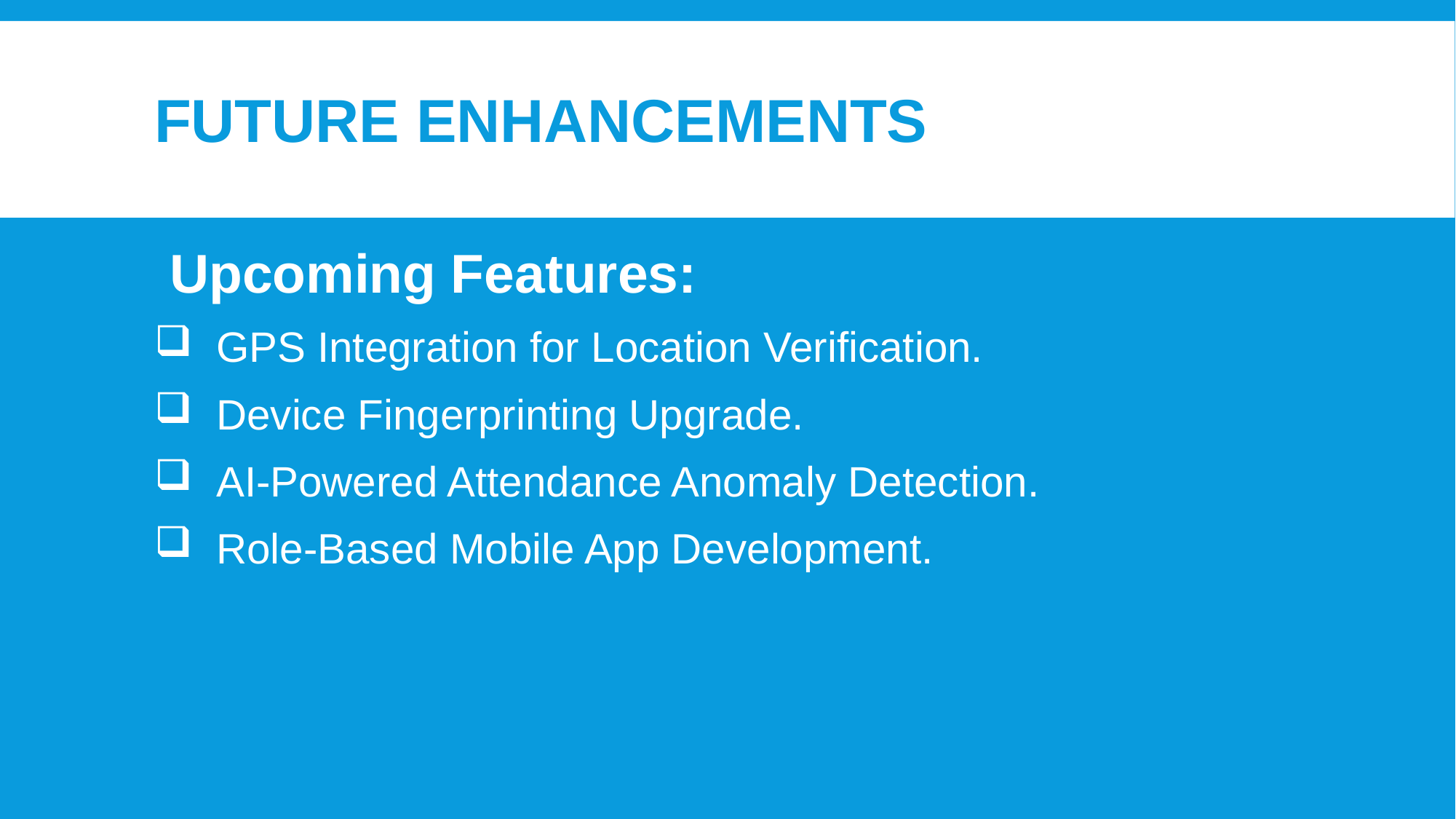

# Future Enhancements
 Upcoming Features:
  GPS Integration for Location Verification.
  Device Fingerprinting Upgrade.
  AI-Powered Attendance Anomaly Detection.
  Role-Based Mobile App Development.